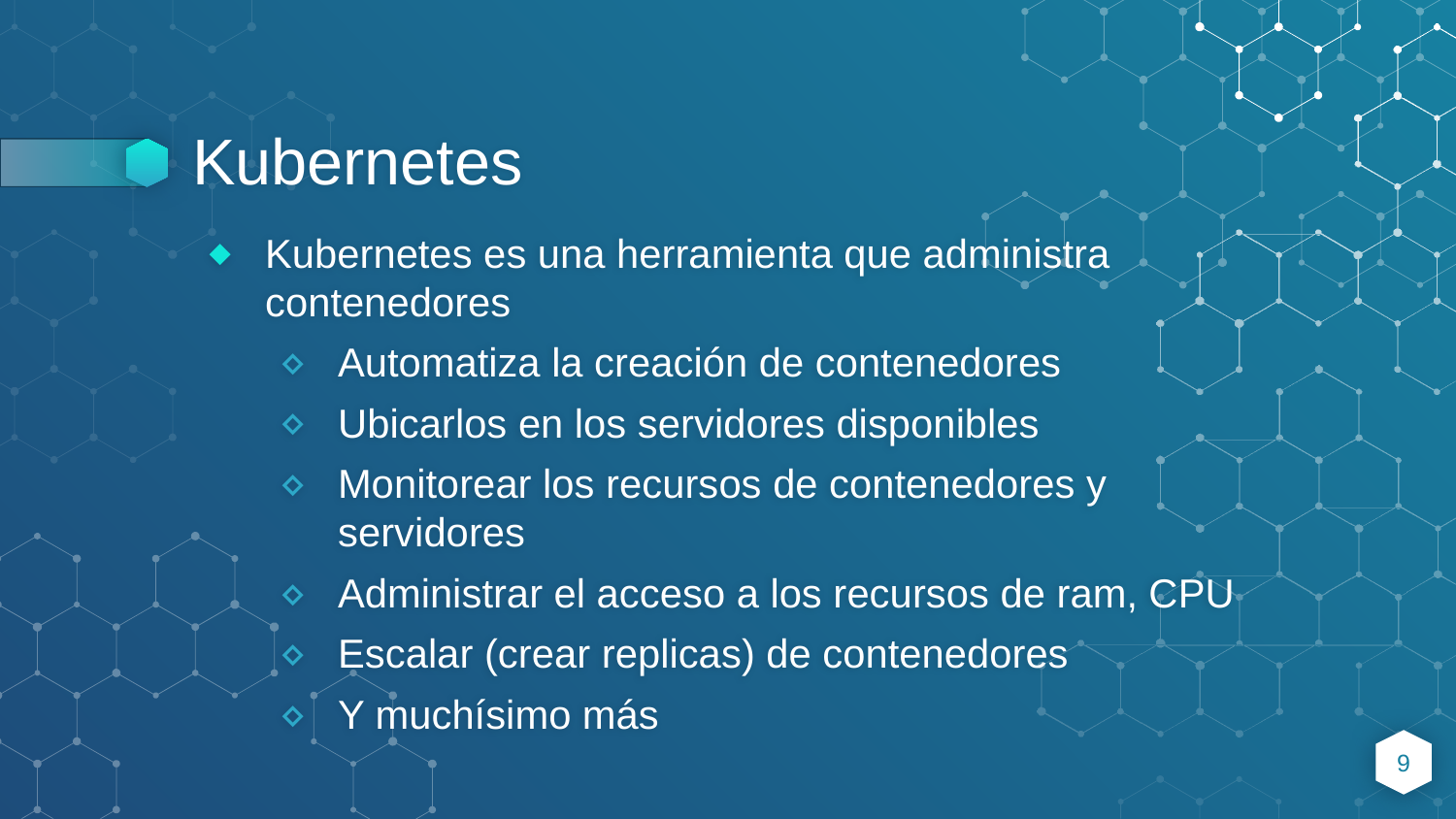

# Kubernetes
Kubernetes es una herramienta que administra contenedores
Automatiza la creación de contenedores
Ubicarlos en los servidores disponibles
Monitorear los recursos de contenedores y servidores
Administrar el acceso a los recursos de ram, CPU
Escalar (crear replicas) de contenedores
Y muchísimo más
9